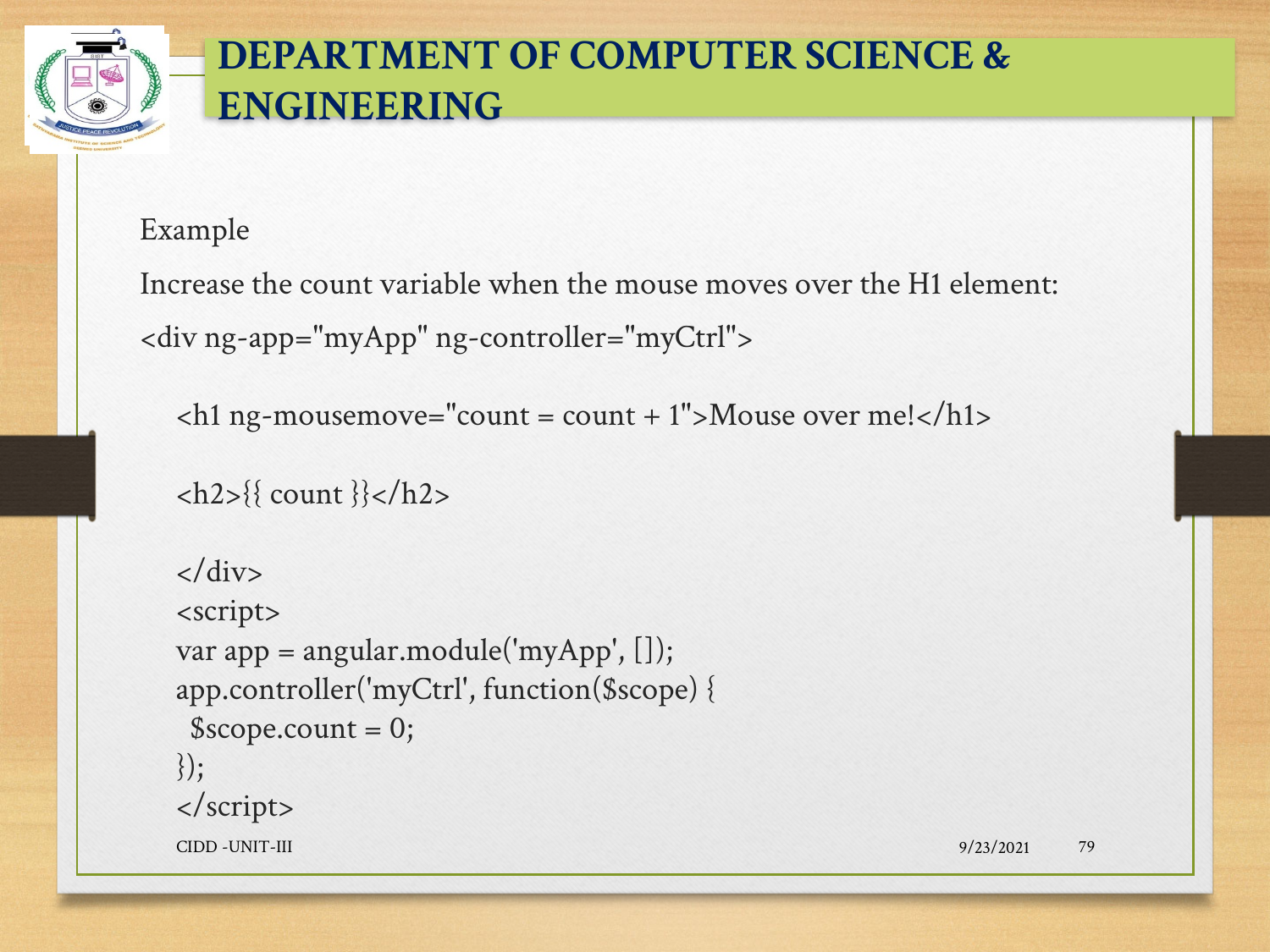

#
Example
Increase the count variable when the mouse moves over the H1 element:
<div ng-app="myApp" ng-controller="myCtrl">
<h1 ng-mousemove="count = count + 1">Mouse over me!</h1>
<h2>{{ count }}</h2>
</div>
<script>
var app = angular.module('myApp', []);
app.controller('myCtrl', function($scope) {
  $scope.count = 0;
});
</script>
CIDD -UNIT-III
9/23/2021
79